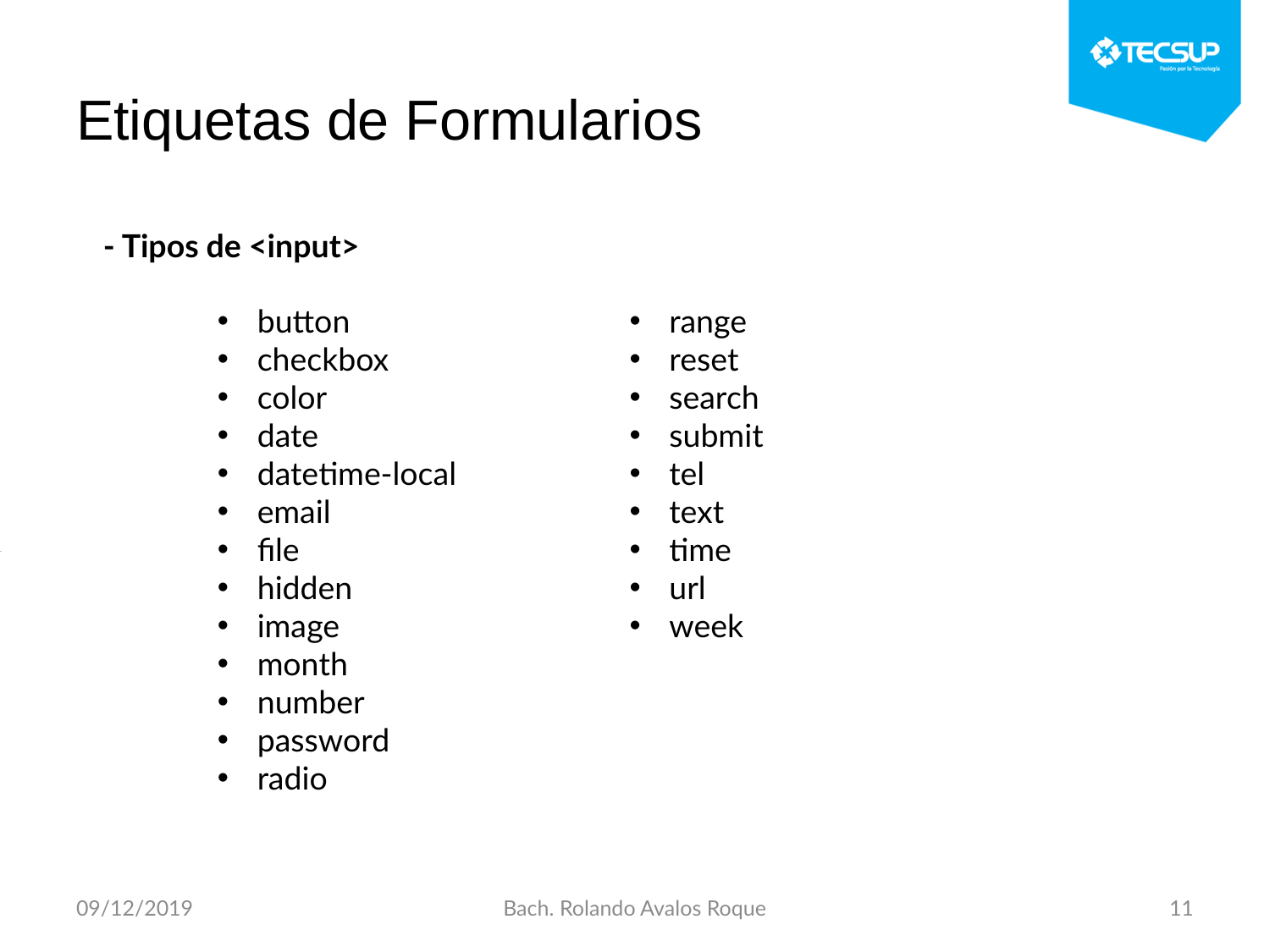

# Etiquetas de Formularios
- Tipos de <input>
button
checkbox
color
date
datetime-local
email
file
hidden
image
month
number
password
radio
range
reset
search
submit
tel
text
time
url
week

09/12/2019
Bach. Rolando Avalos Roque
11